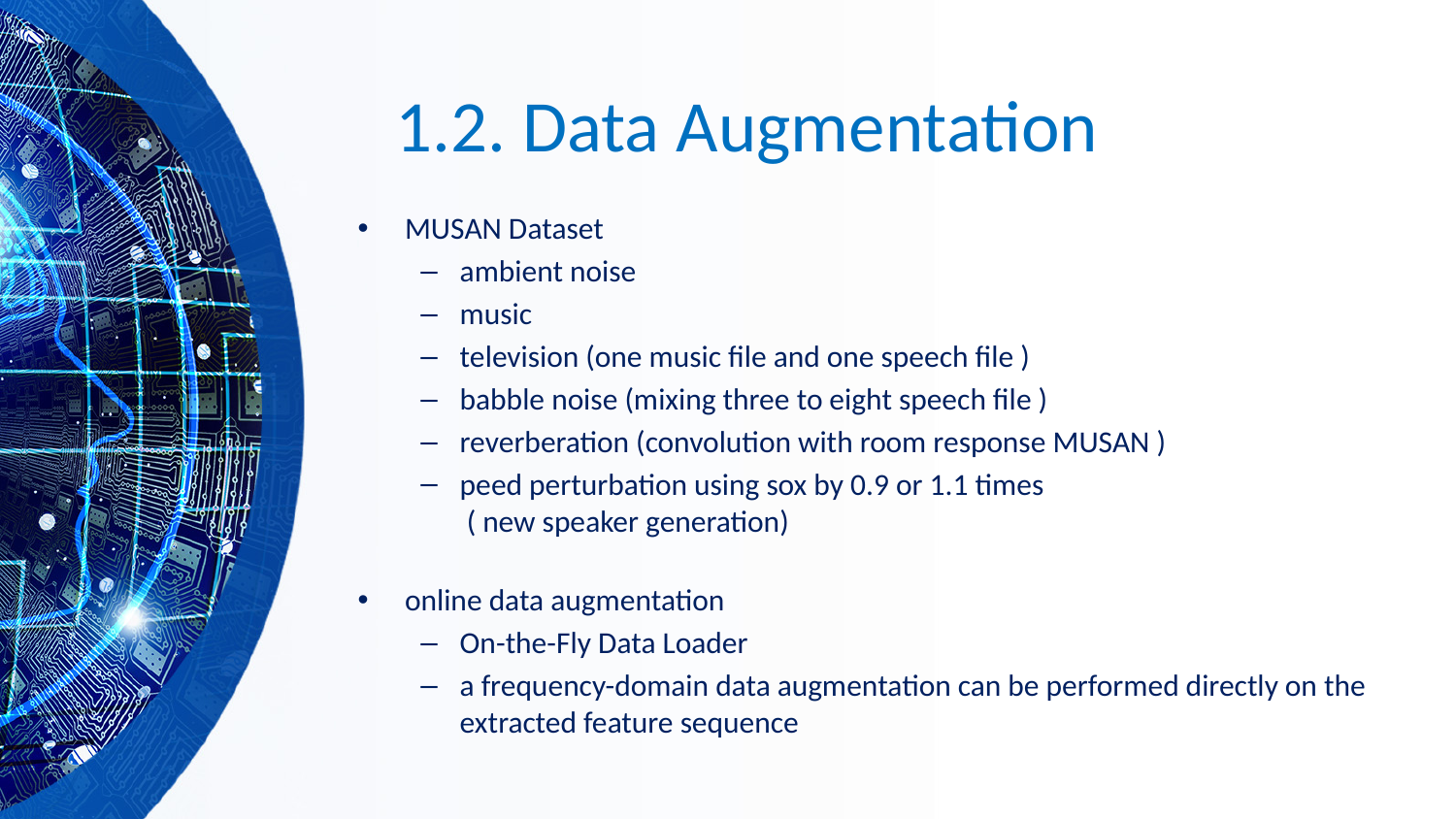

# 1.2. Data Augmentation
MUSAN Dataset
ambient noise
music
television (one music file and one speech file )
babble noise (mixing three to eight speech file )
reverberation (convolution with room response MUSAN )
peed perturbation using sox by 0.9 or 1.1 times
 ( new speaker generation)
online data augmentation
On-the-Fly Data Loader
a frequency-domain data augmentation can be performed directly on the extracted feature sequence